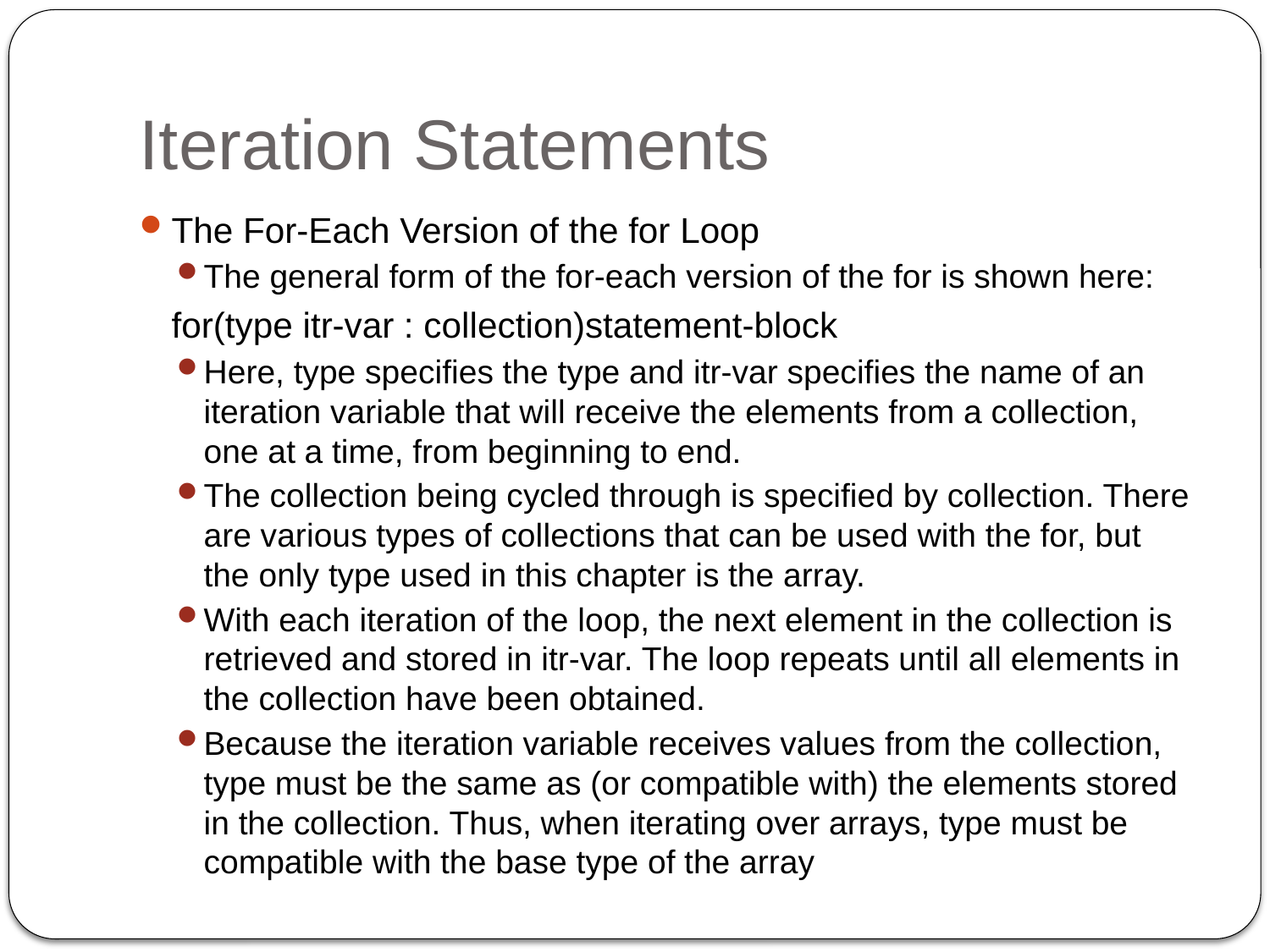

# Iteration Statements
The For-Each Version of the for Loop
The general form of the for-each version of the for is shown here:
		for(type itr-var : collection)statement-block
Here, type specifies the type and itr-var specifies the name of an iteration variable that will receive the elements from a collection, one at a time, from beginning to end.
The collection being cycled through is specified by collection. There are various types of collections that can be used with the for, but the only type used in this chapter is the array.
With each iteration of the loop, the next element in the collection is retrieved and stored in itr-var. The loop repeats until all elements in the collection have been obtained.
Because the iteration variable receives values from the collection, type must be the same as (or compatible with) the elements stored in the collection. Thus, when iterating over arrays, type must be compatible with the base type of the array